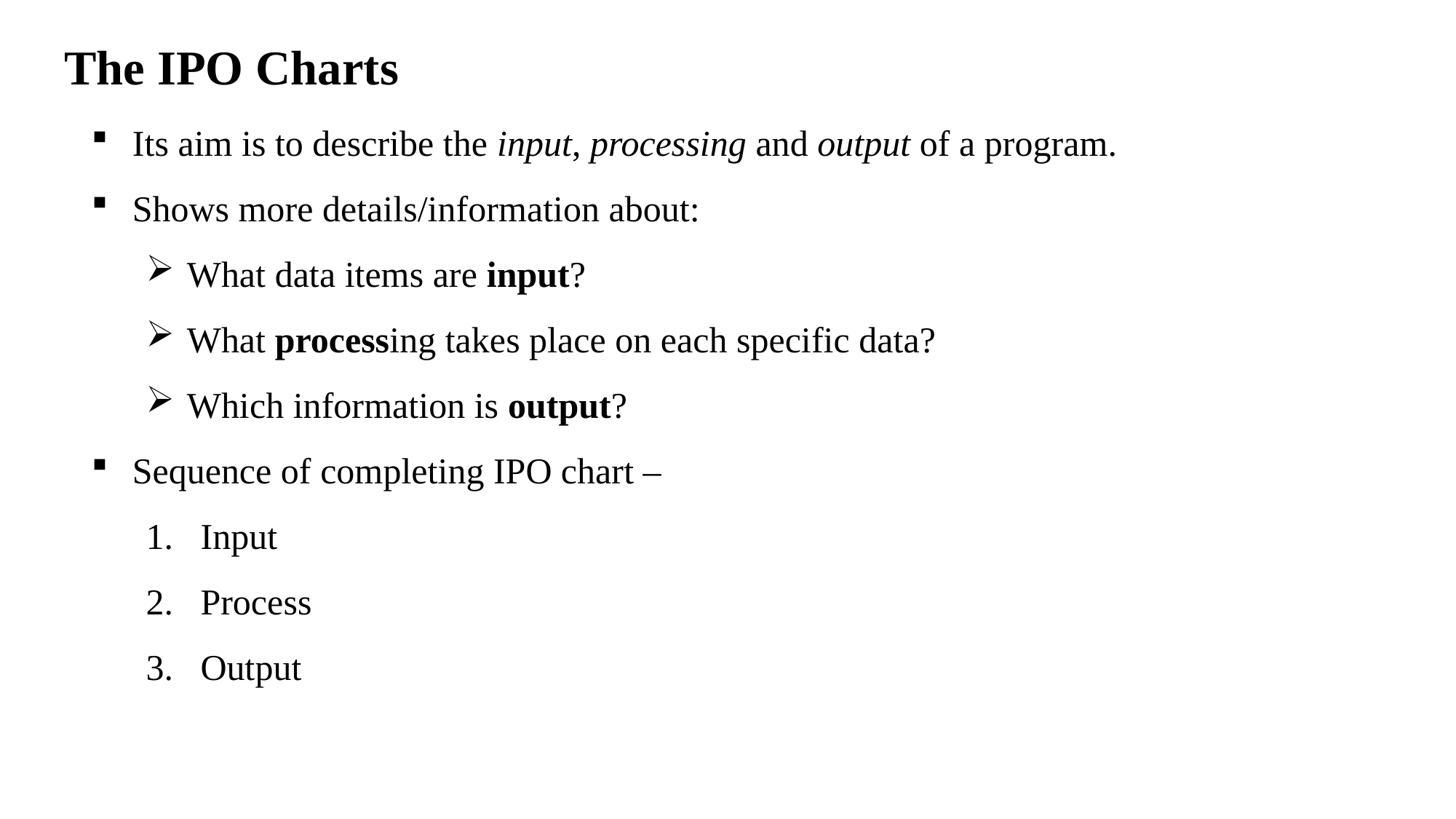

# The IPO Charts
Its aim is to describe the input, processing and output of a program.
Shows more details/information about:
What data items are input?
What processing takes place on each specific data?
Which information is output?
Sequence of completing IPO chart –
Input
Process
Output

26